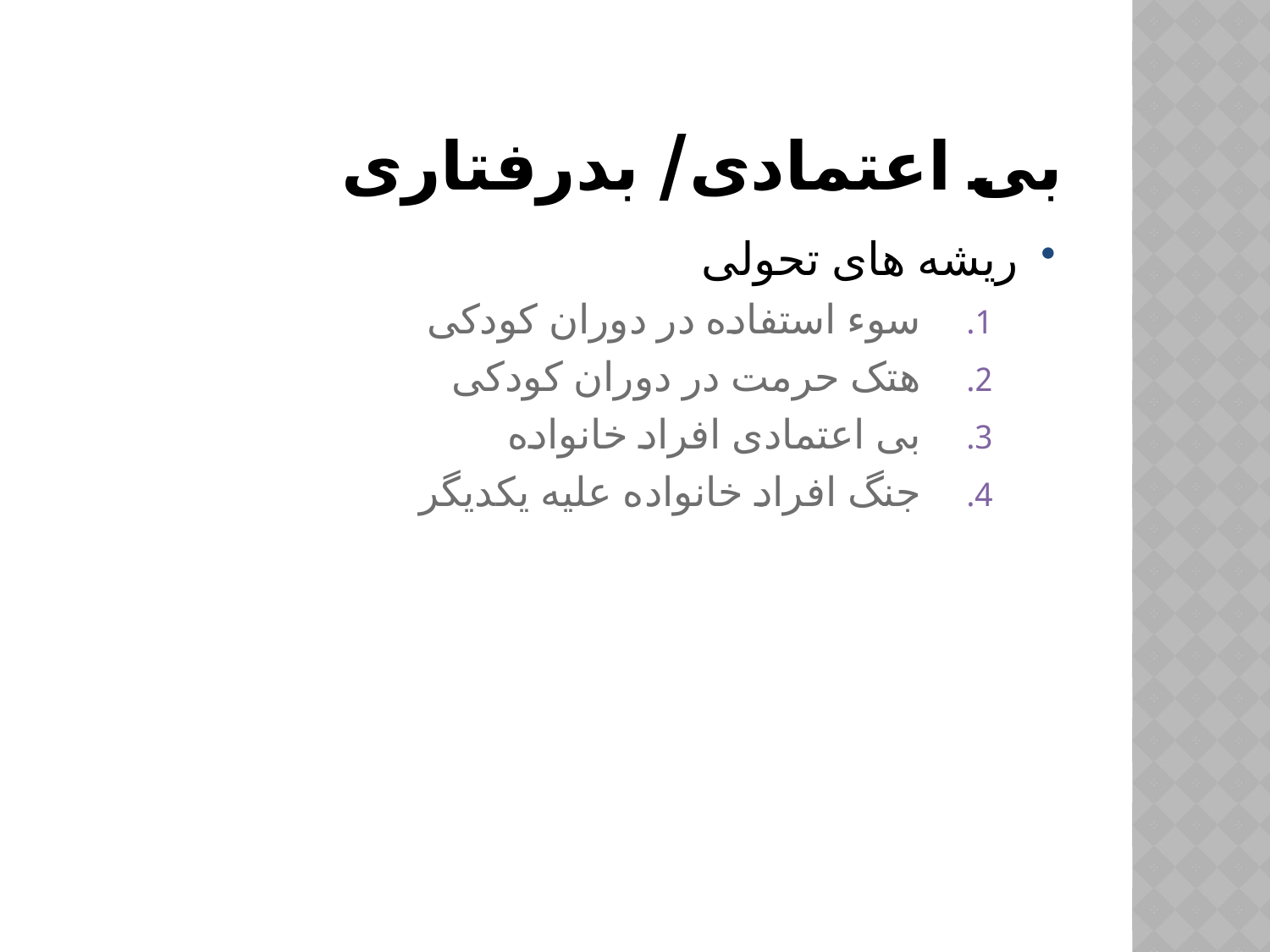

# بی اعتمادی/ بدرفتاری
ریشه های تحولی
سوء استفاده در دوران کودکی
هتک حرمت در دوران کودکی
بی اعتمادی افراد خانواده
جنگ افراد خانواده علیه یکدیگر